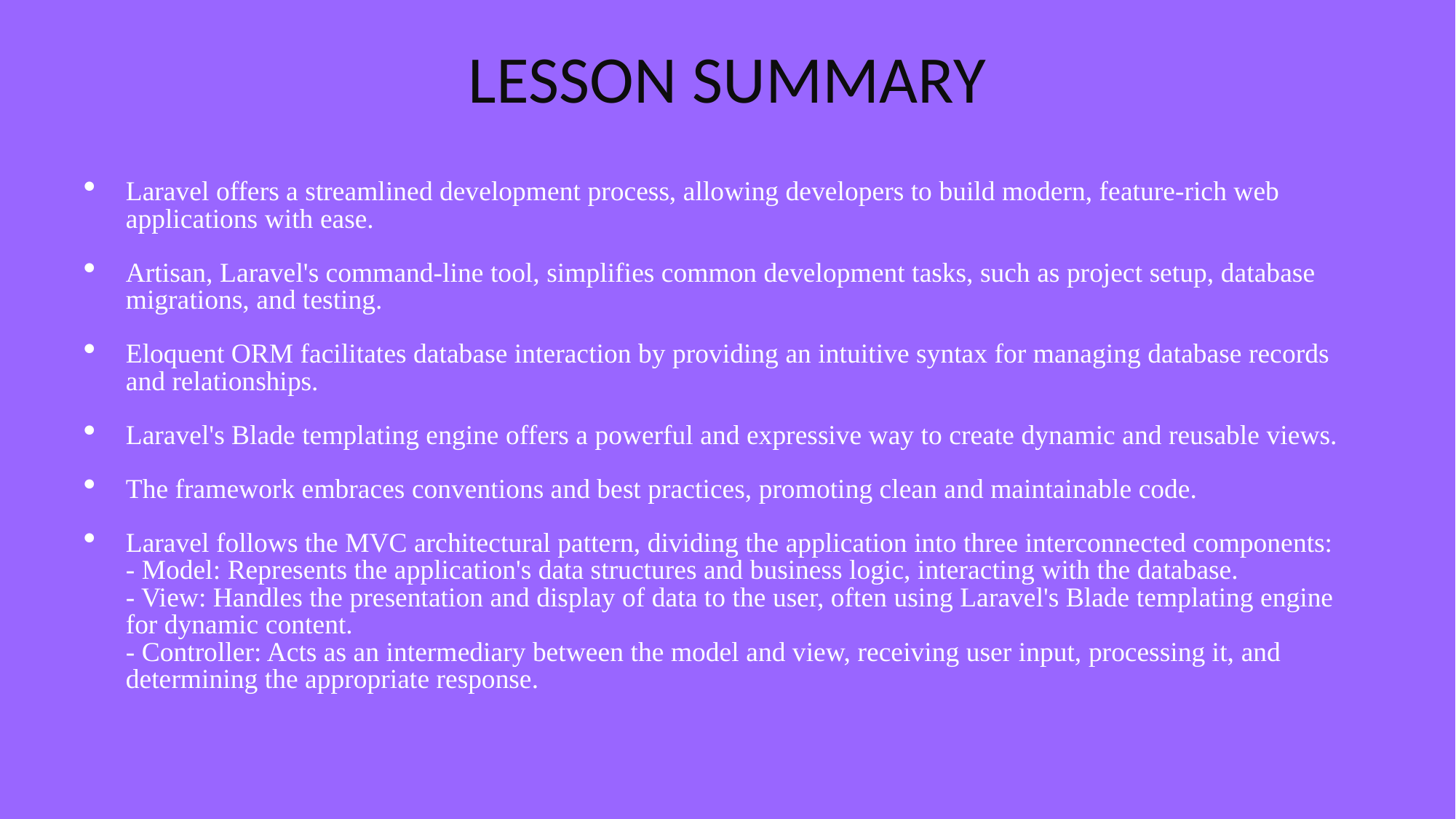

# LESSON SUMMARY
Laravel offers a streamlined development process, allowing developers to build modern, feature-rich web applications with ease.
Artisan, Laravel's command-line tool, simplifies common development tasks, such as project setup, database migrations, and testing.
Eloquent ORM facilitates database interaction by providing an intuitive syntax for managing database records and relationships.
Laravel's Blade templating engine offers a powerful and expressive way to create dynamic and reusable views.
The framework embraces conventions and best practices, promoting clean and maintainable code.
Laravel follows the MVC architectural pattern, dividing the application into three interconnected components: 
- Model: Represents the application's data structures and business logic, interacting with the database.
- View: Handles the presentation and display of data to the user, often using Laravel's Blade templating engine for dynamic content.
- Controller: Acts as an intermediary between the model and view, receiving user input, processing it, and determining the appropriate response.